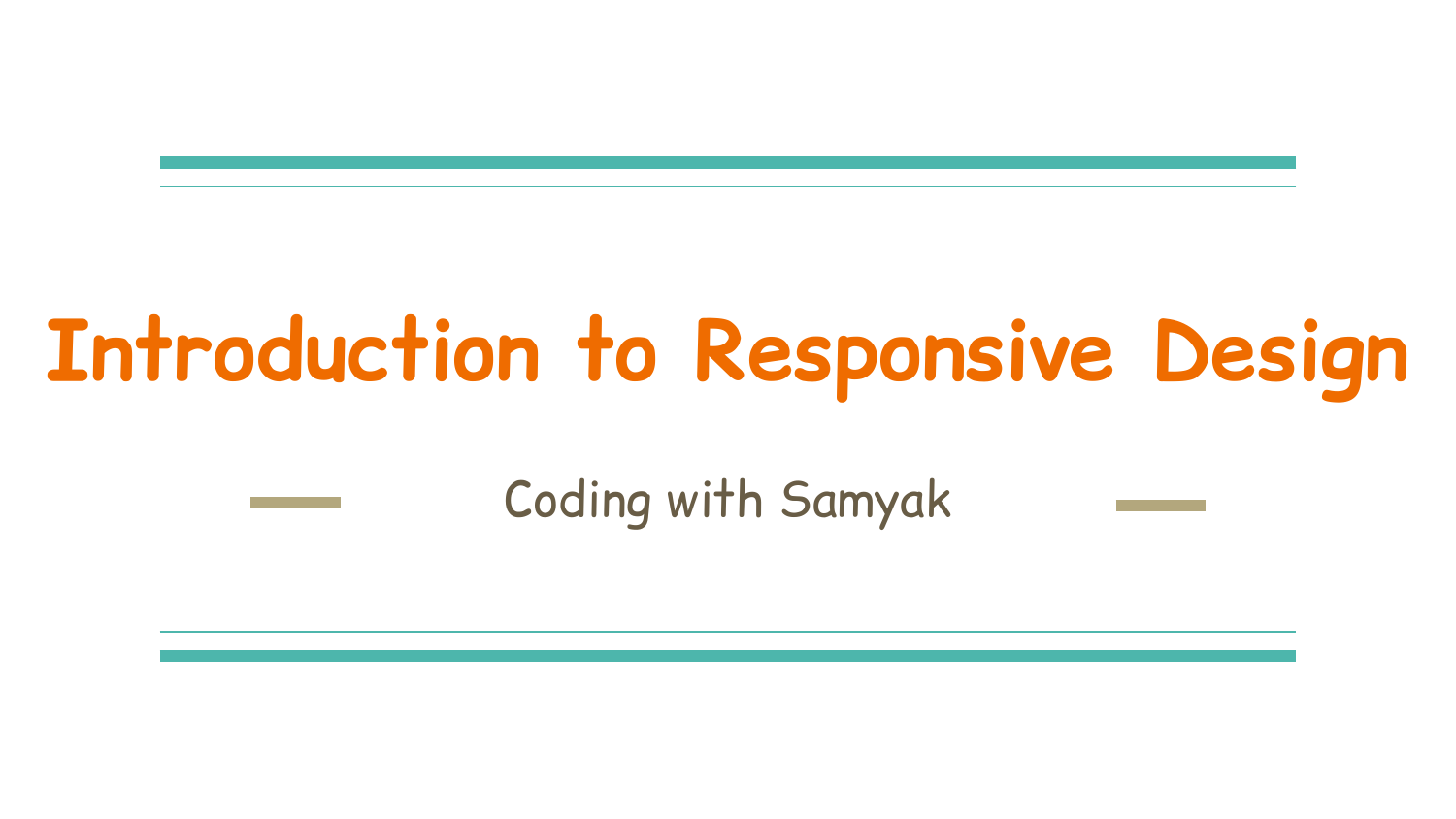

# Introduction to Responsive Design
Coding with Samyak